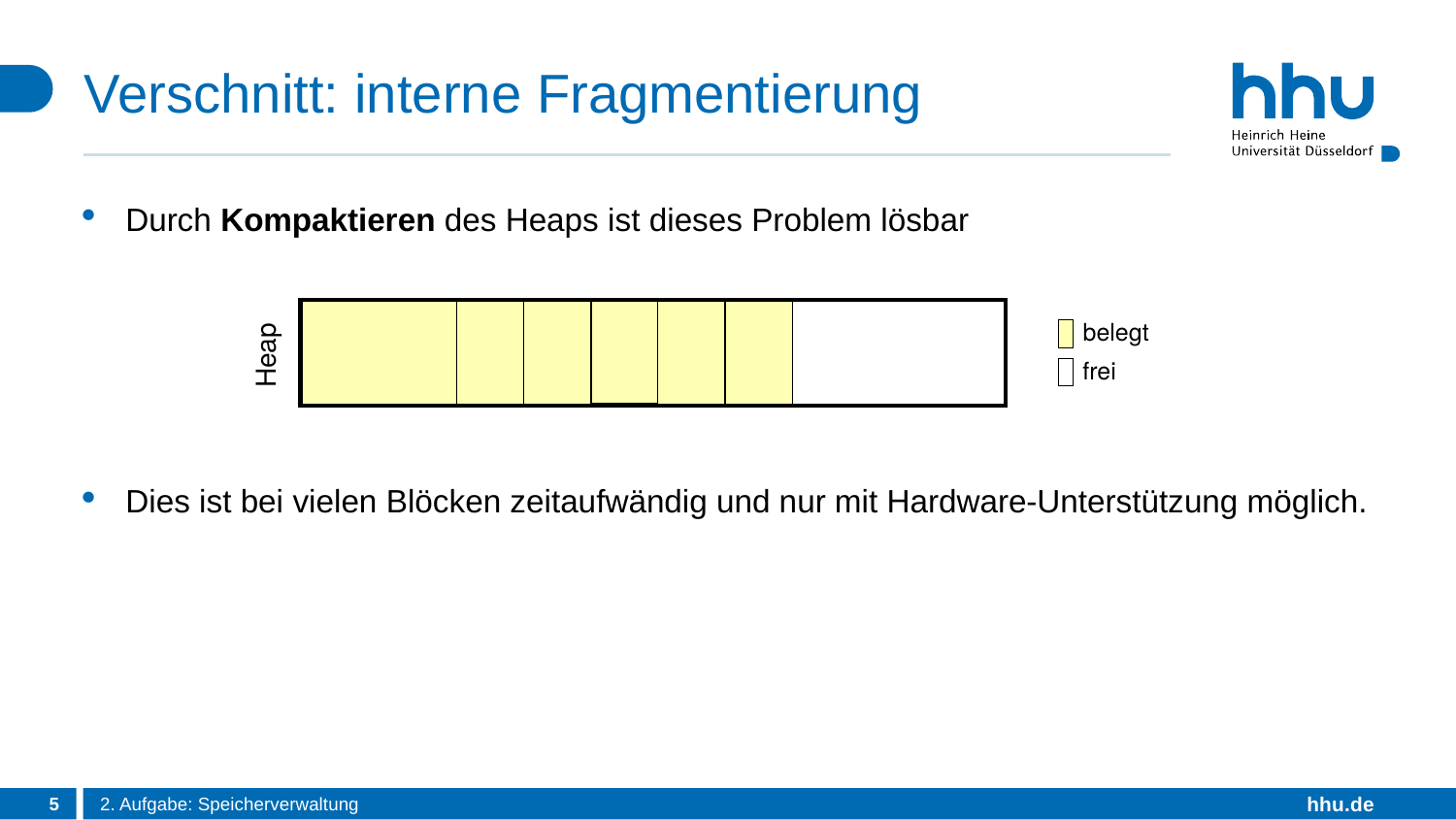

# Verschnitt: interne Fragmentierung
Durch Kompaktieren des Heaps ist dieses Problem lösbar

Dies ist bei vielen Blöcken zeitaufwändig und nur mit Hardware-Unterstützung möglich.

Heap
belegt

frei

5
2. Aufgabe: Speicherverwaltung